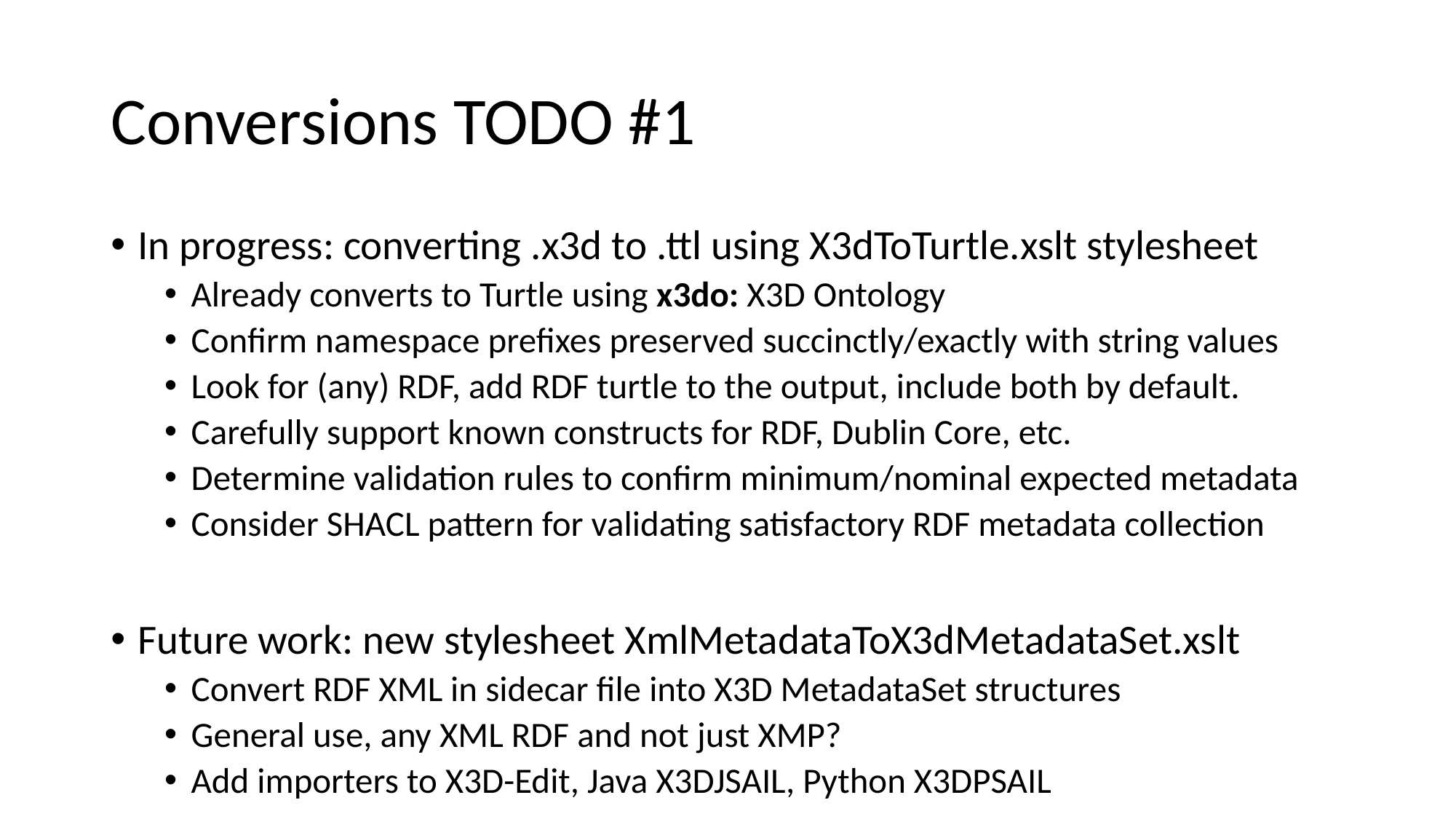

# Conversions TODO #1
In progress: converting .x3d to .ttl using X3dToTurtle.xslt stylesheet
Already converts to Turtle using x3do: X3D Ontology
Confirm namespace prefixes preserved succinctly/exactly with string values
Look for (any) RDF, add RDF turtle to the output, include both by default.
Carefully support known constructs for RDF, Dublin Core, etc.
Determine validation rules to confirm minimum/nominal expected metadata
Consider SHACL pattern for validating satisfactory RDF metadata collection

Future work: new stylesheet XmlMetadataToX3dMetadataSet.xslt
Convert RDF XML in sidecar file into X3D MetadataSet structures
General use, any XML RDF and not just XMP?
Add importers to X3D-Edit, Java X3DJSAIL, Python X3DPSAIL